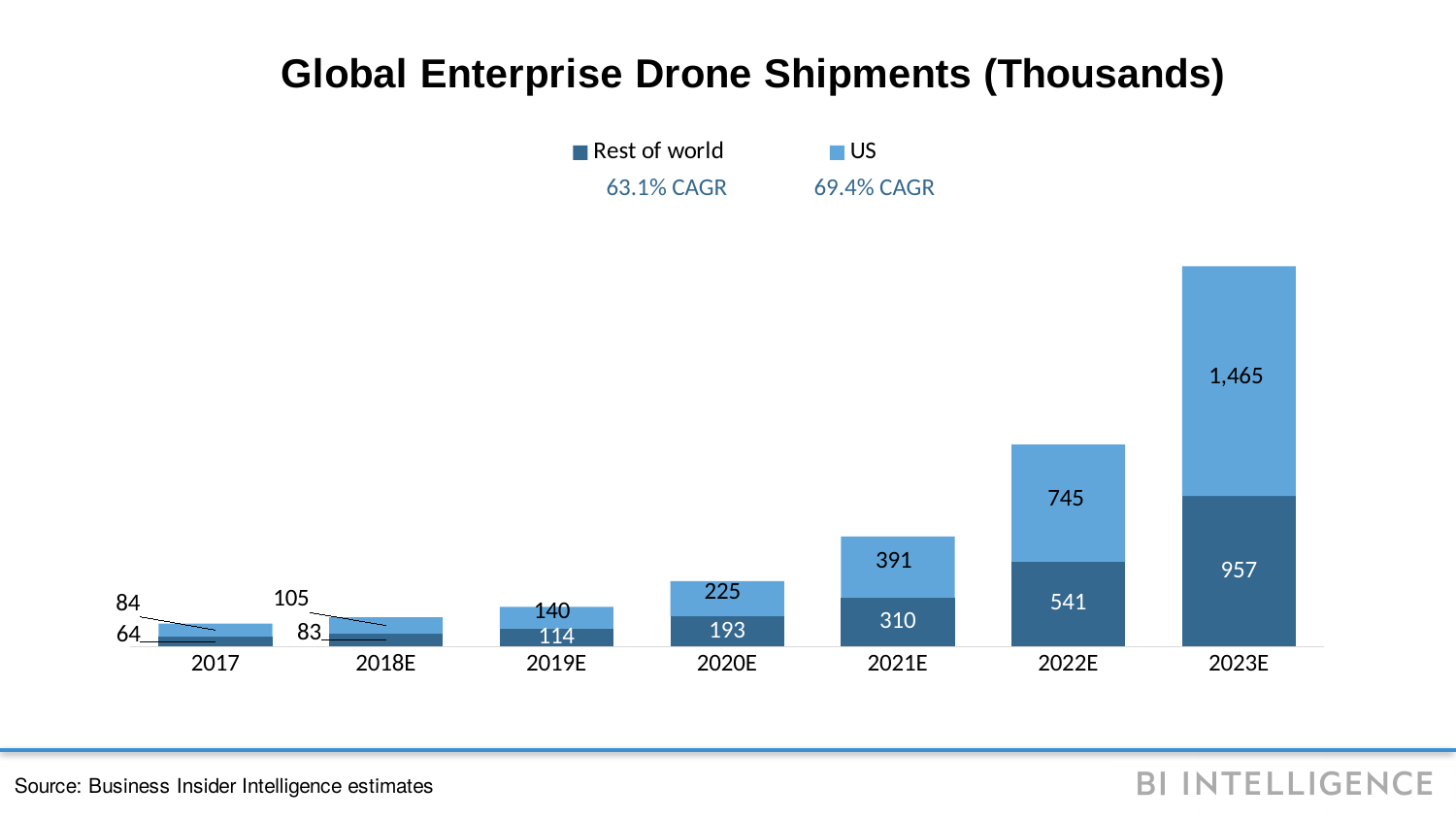

### Chart: Global Enterprise Drone Shipments (Thousands)

| Category | Rest of world | US |
|---|---|---|
| 2017 | 64.332 | 83.568 |
| 2018E | 82.82899999999998 | 104.829 |
| 2019E | 114.258 | 139.956 |
| 2020E | 193.406 | 224.819 |
| 2021E | 310.445 | 391.44 |
| 2022E | 541.073 | 745.244 |
| 2023E | 957.273 | 1465.255 |
63.1% CAGR
69.4% CAGR